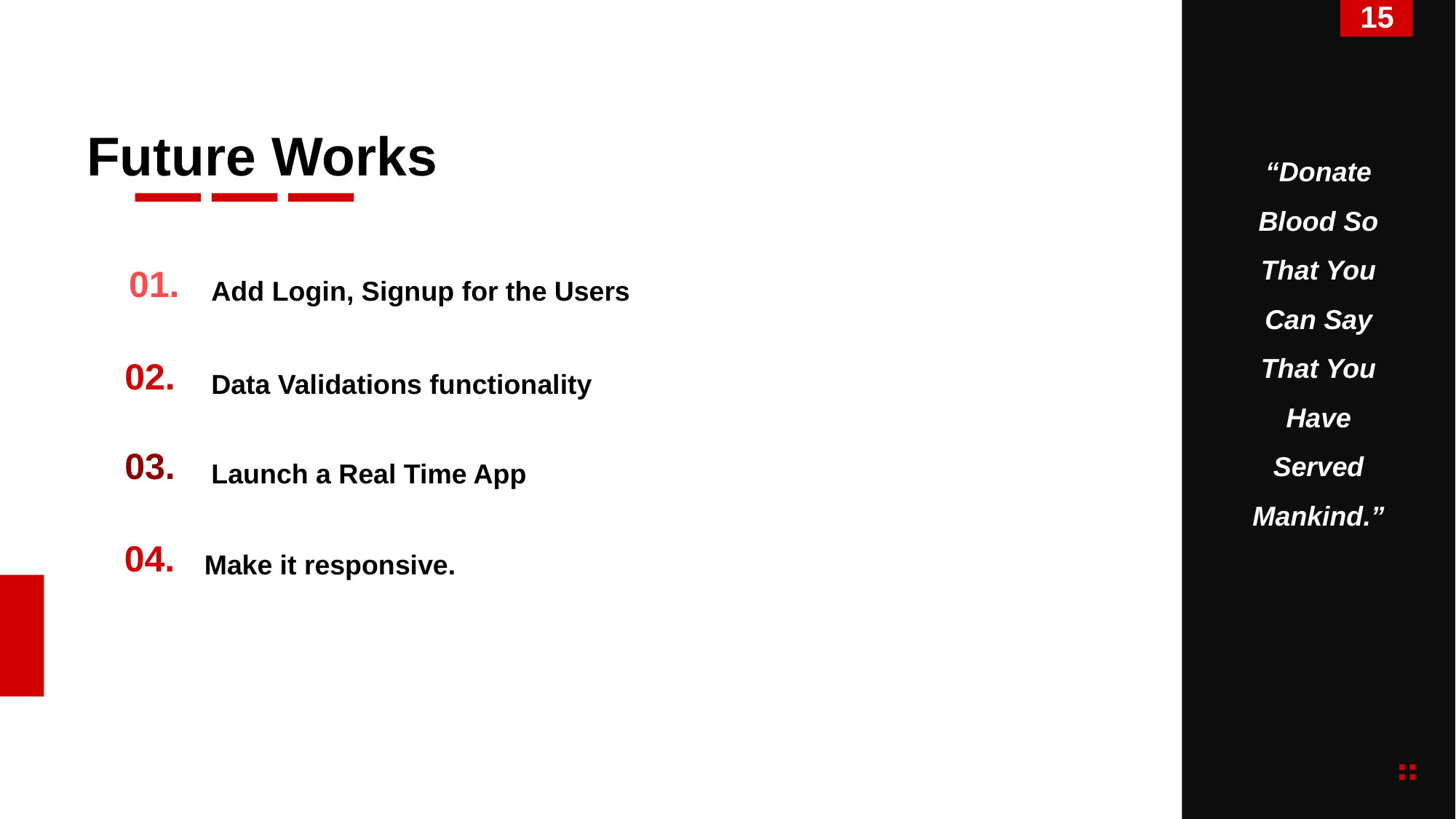

15

Future Works

Add Login, Signup for the Users
01.
Data Validations functionality
02.
Launch a Real Time App
03.
Make it responsive.
04.
“Donate Blood So That You Can Say That You Have Served Mankind.”